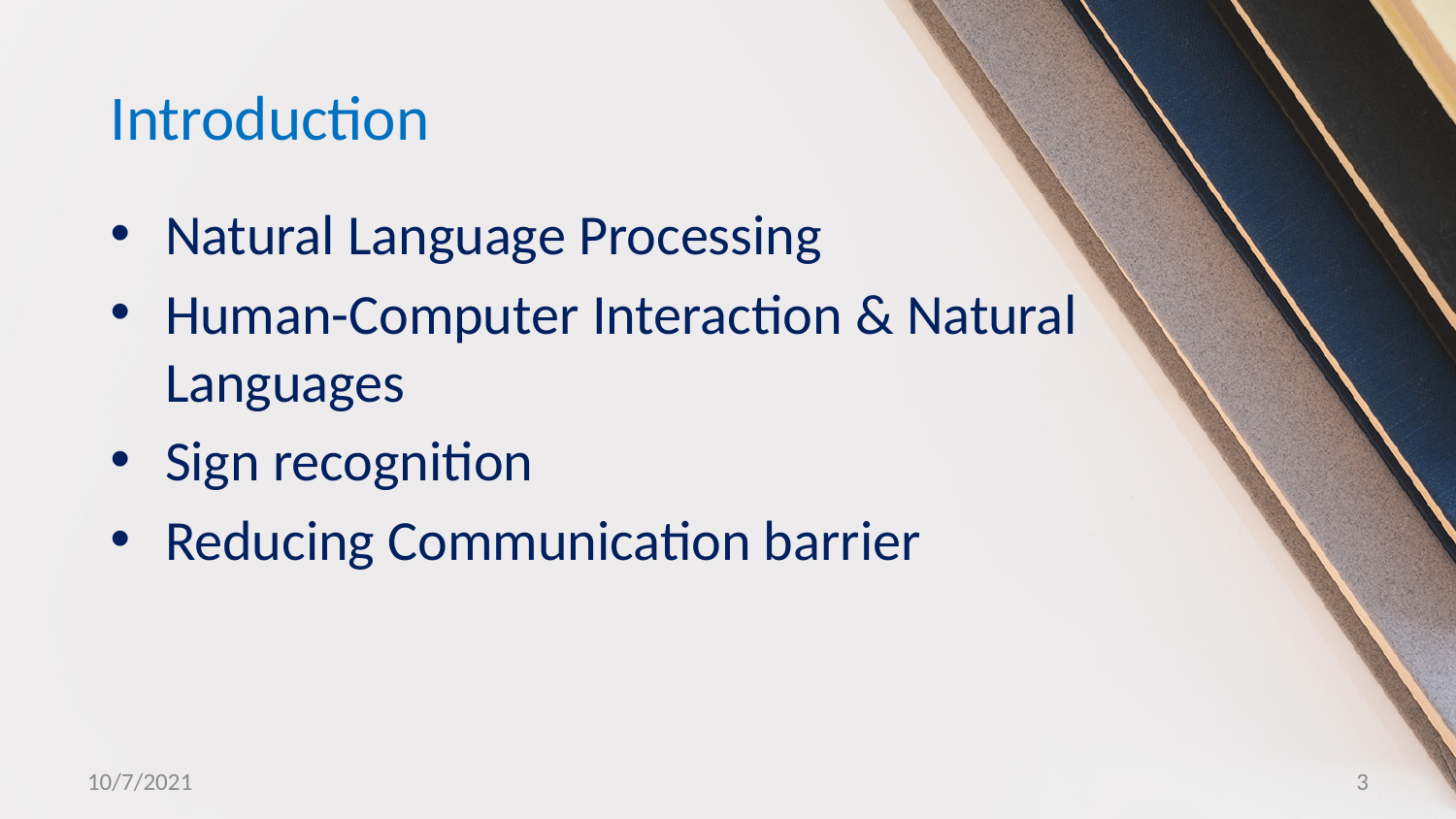

# Introduction
Natural Language Processing
Human-Computer Interaction & Natural Languages
Sign recognition
Reducing Communication barrier
10/7/2021
3